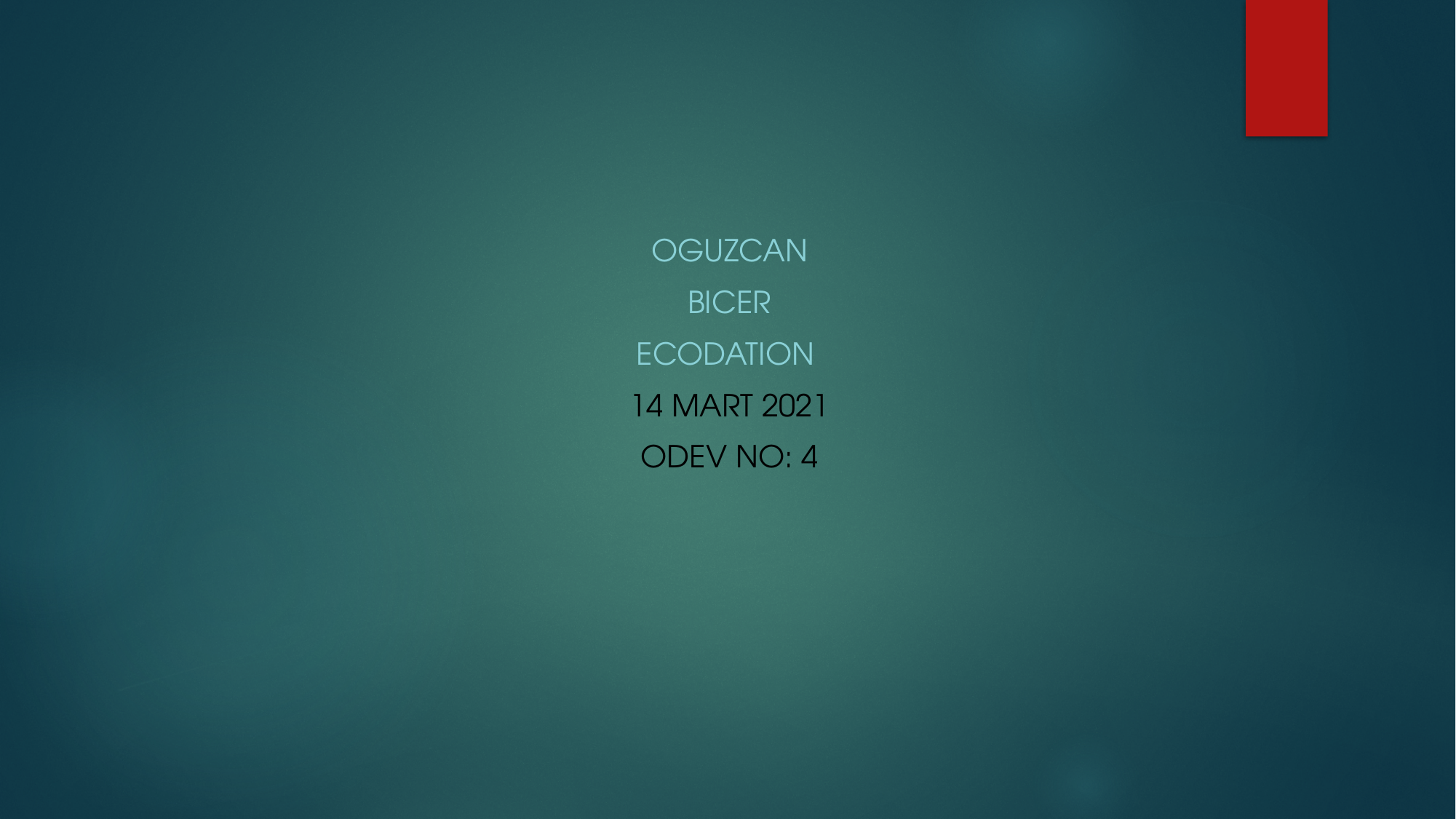

OGUZCAN
BICER
ECODATION
14 mart 2021
ODEV nO: 4